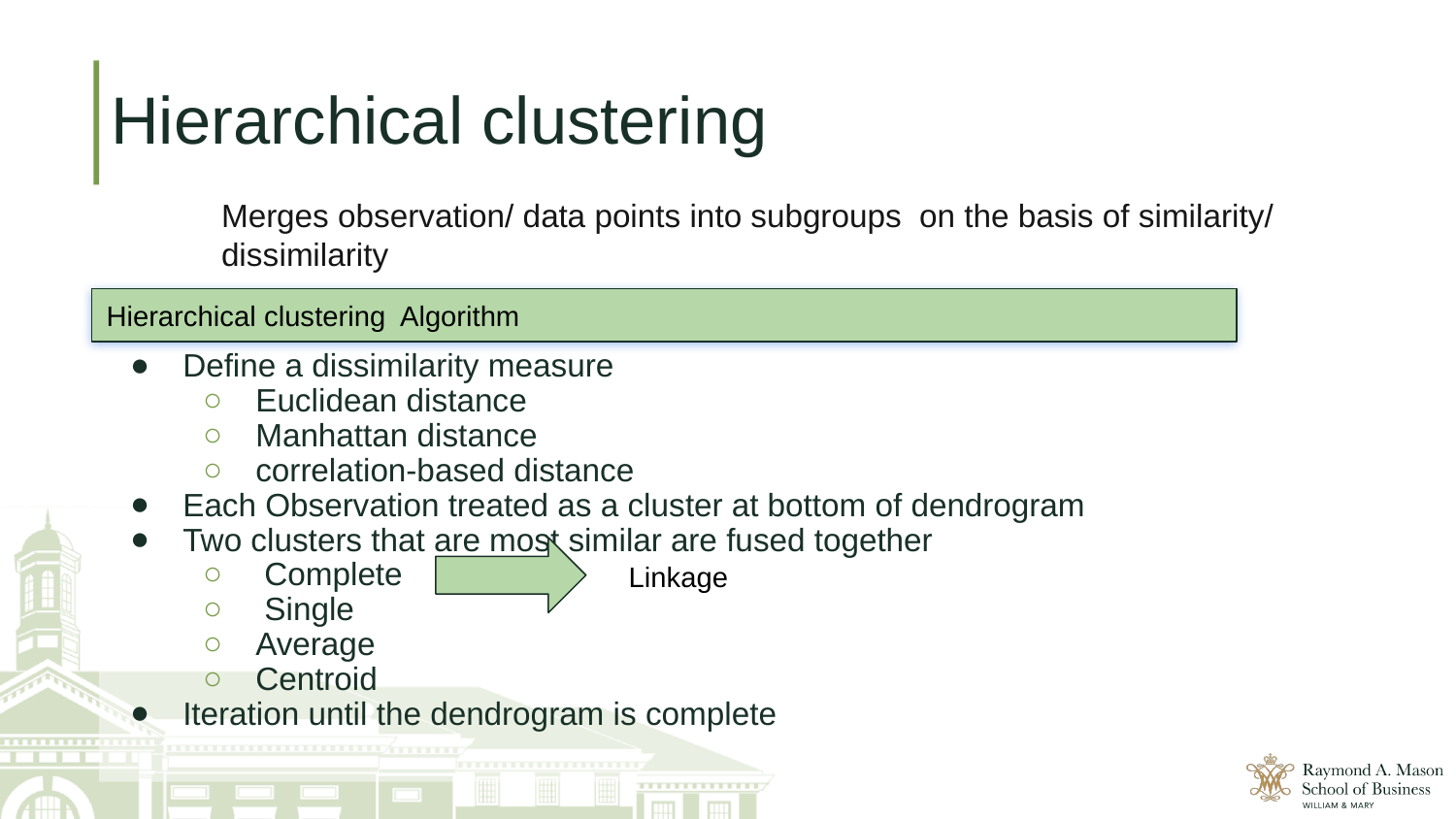

# Hierarchical clustering
Merges observation/ data points into subgroups  on the basis of similarity/ dissimilarity
Hierarchical clustering  Algorithm
Define a dissimilarity measure
Euclidean distance
Manhattan distance
correlation-based distance
Each Observation treated as a cluster at bottom of dendrogram
Two clusters that are most similar are fused together
 Complete
 Single
Average
Centroid
Iteration until the dendrogram is complete

Linkage